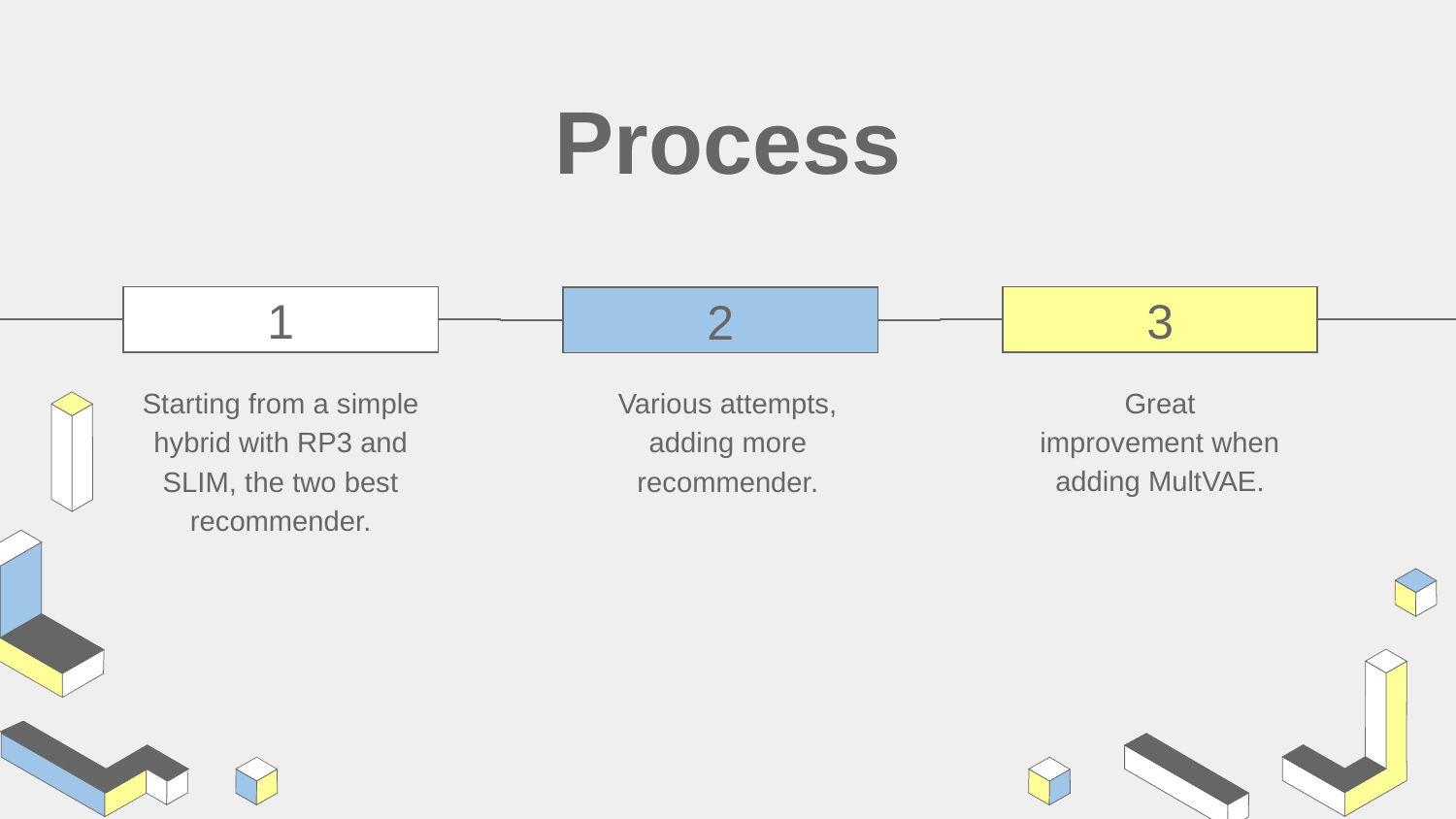

# Process
1
3
2
Starting from a simple hybrid with RP3 and SLIM, the two best recommender.
Various attempts, adding more recommender.
Great improvement when adding MultVAE.